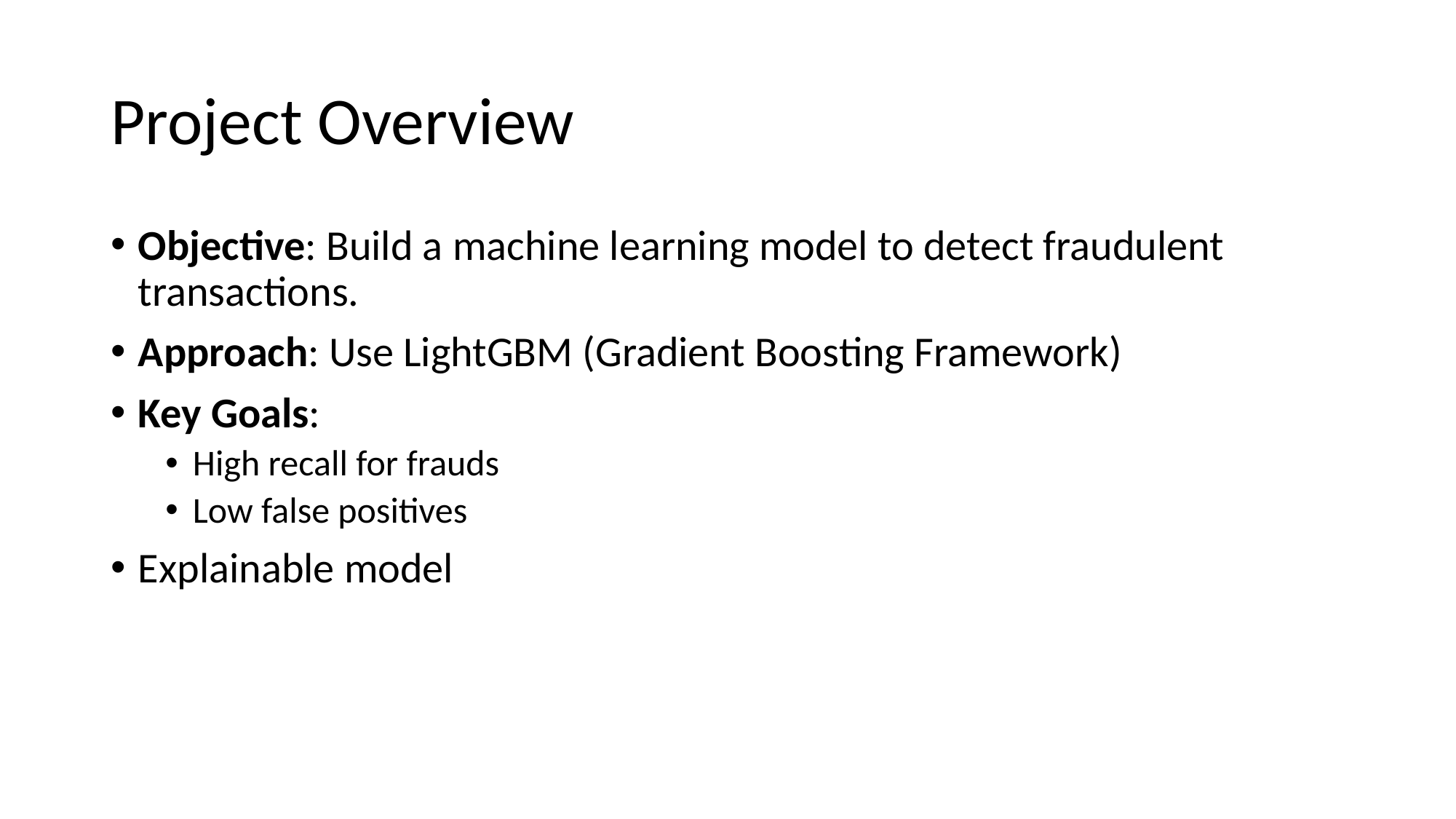

# Project Overview
Objective: Build a machine learning model to detect fraudulent transactions.
Approach: Use LightGBM (Gradient Boosting Framework)
Key Goals:
High recall for frauds
Low false positives
Explainable model